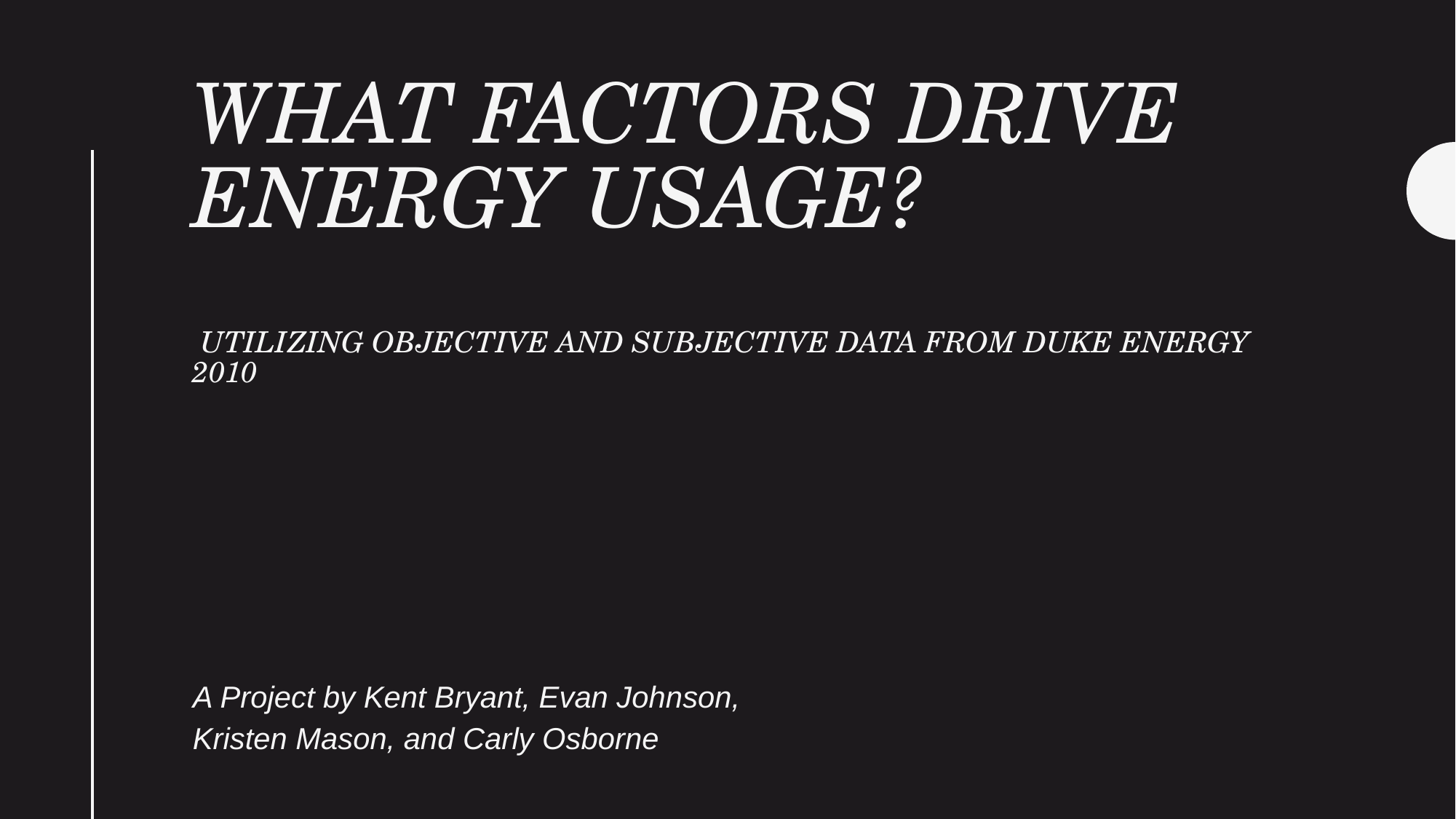

# What Factors Drive Energy Usage? Utilizing Objective and Subjective Data from Duke Energy 2010

A Project by Kent Bryant, Evan Johnson,
Kristen Mason, and Carly Osborne